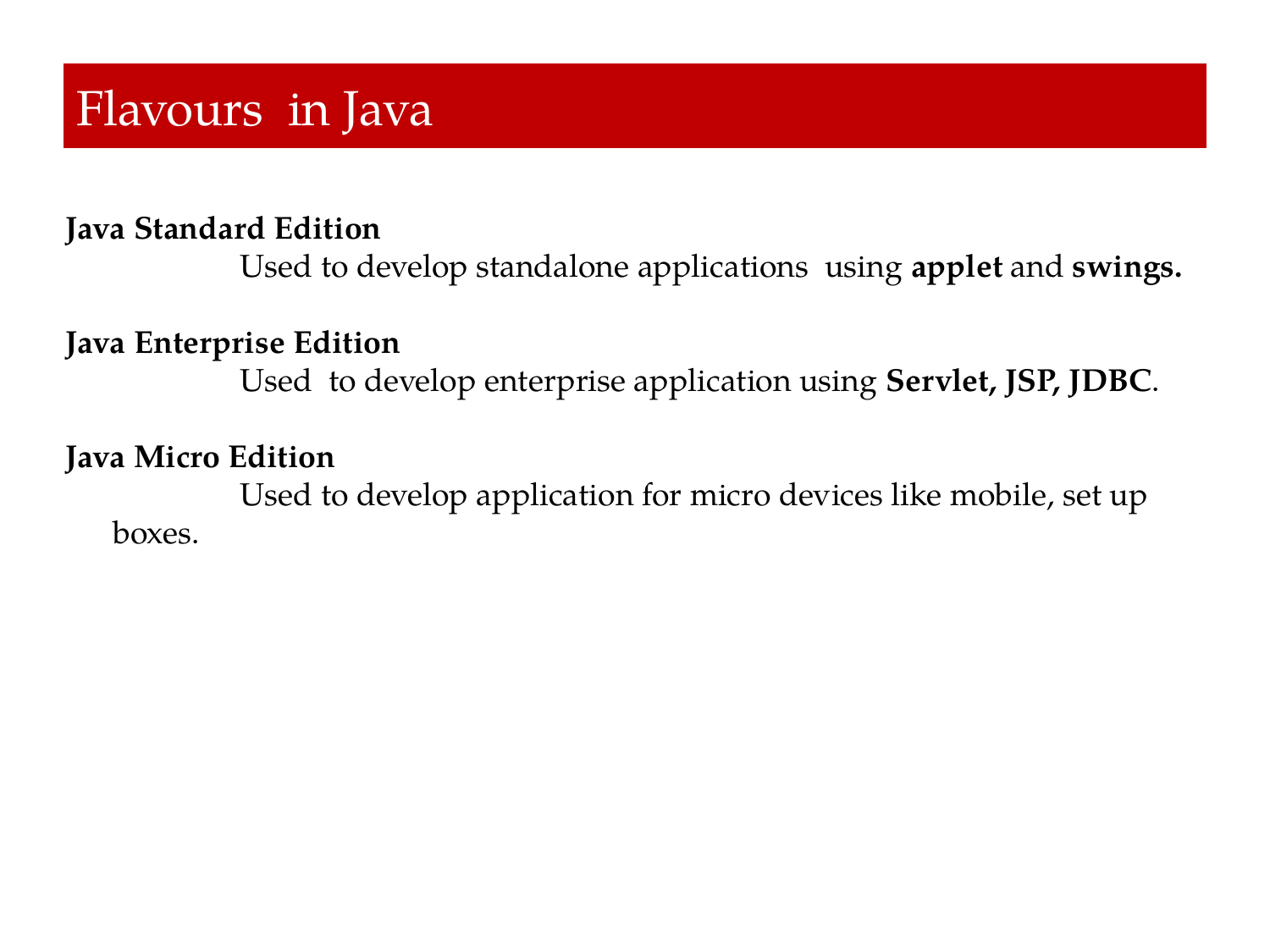

# Flavours  in Java
Java Standard Edition
		Used to develop standalone applications  using applet and swings.

Java Enterprise Edition
		Used  to develop enterprise application using Servlet, JSP, JDBC.

Java Micro Edition
		Used to develop application for micro devices like mobile, set up boxes.